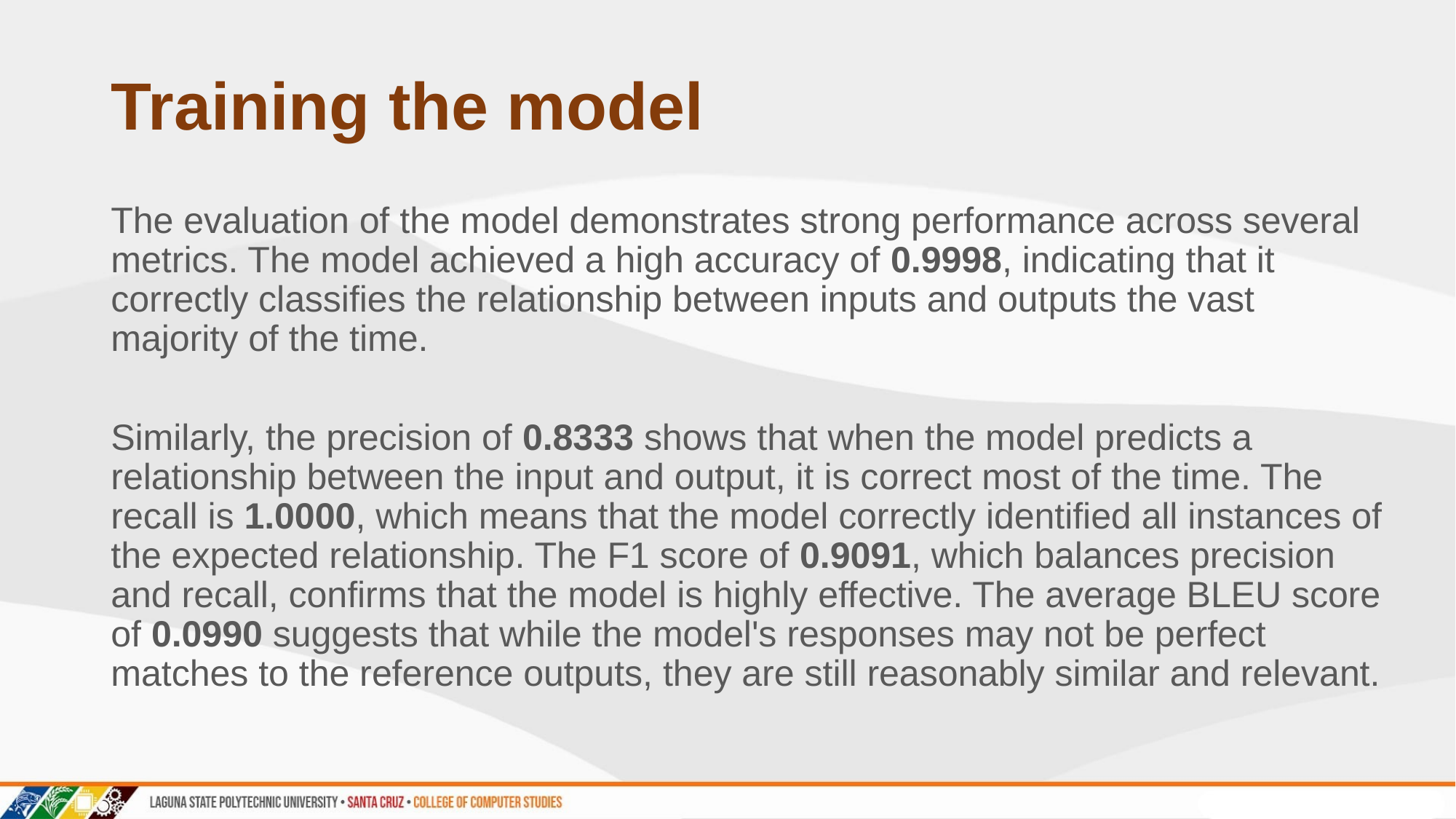

# Training the model
The evaluation of the model demonstrates strong performance across several metrics. The model achieved a high accuracy of 0.9998, indicating that it correctly classifies the relationship between inputs and outputs the vast majority of the time.

Similarly, the precision of 0.8333 shows that when the model predicts a relationship between the input and output, it is correct most of the time. The recall is 1.0000, which means that the model correctly identified all instances of the expected relationship. The F1 score of 0.9091, which balances precision and recall, confirms that the model is highly effective. The average BLEU score of 0.0990 suggests that while the model's responses may not be perfect matches to the reference outputs, they are still reasonably similar and relevant.